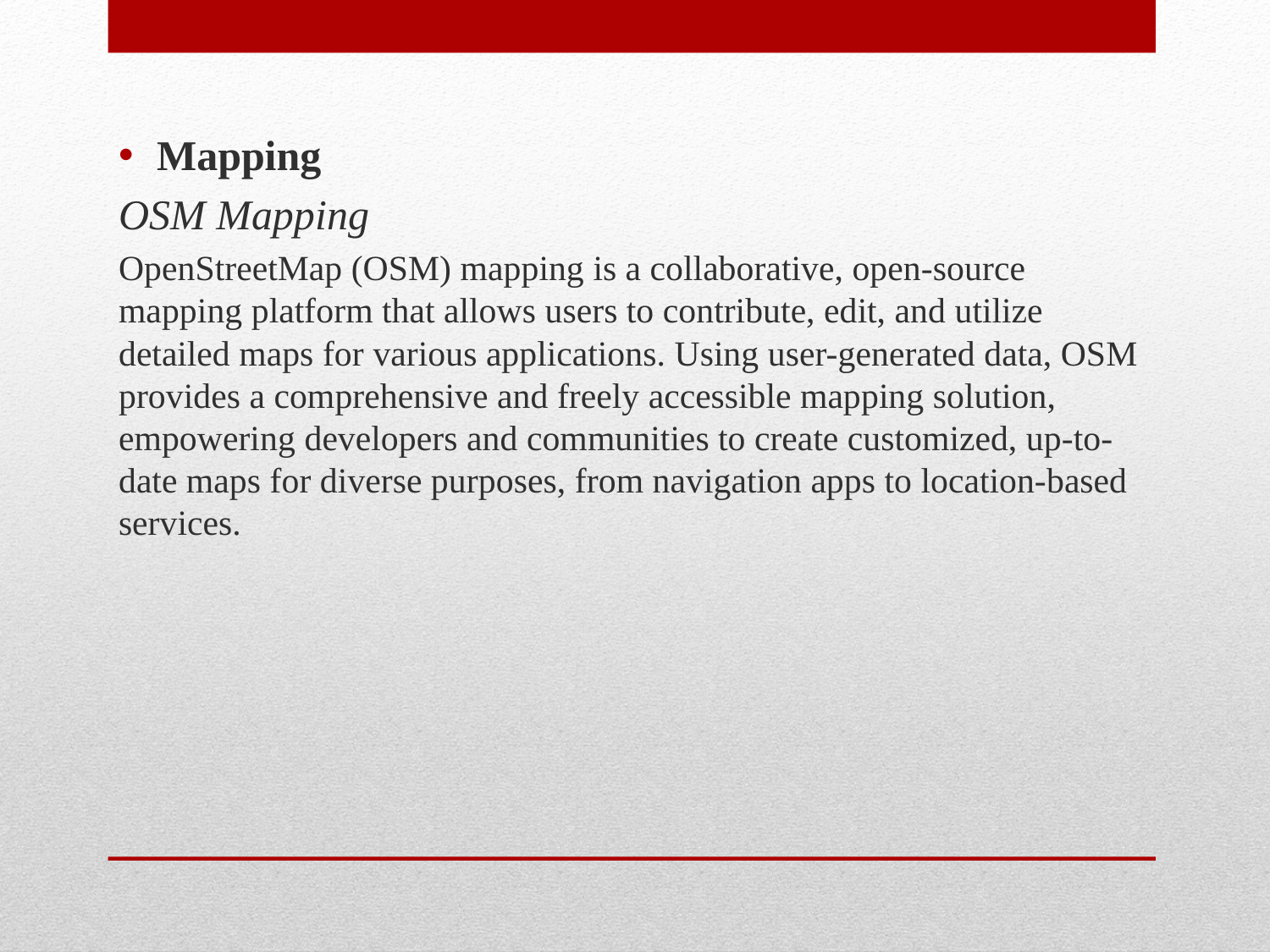

Mapping
OSM Mapping
OpenStreetMap (OSM) mapping is a collaborative, open-source mapping platform that allows users to contribute, edit, and utilize detailed maps for various applications. Using user-generated data, OSM provides a comprehensive and freely accessible mapping solution, empowering developers and communities to create customized, up-to-date maps for diverse purposes, from navigation apps to location-based services.

#